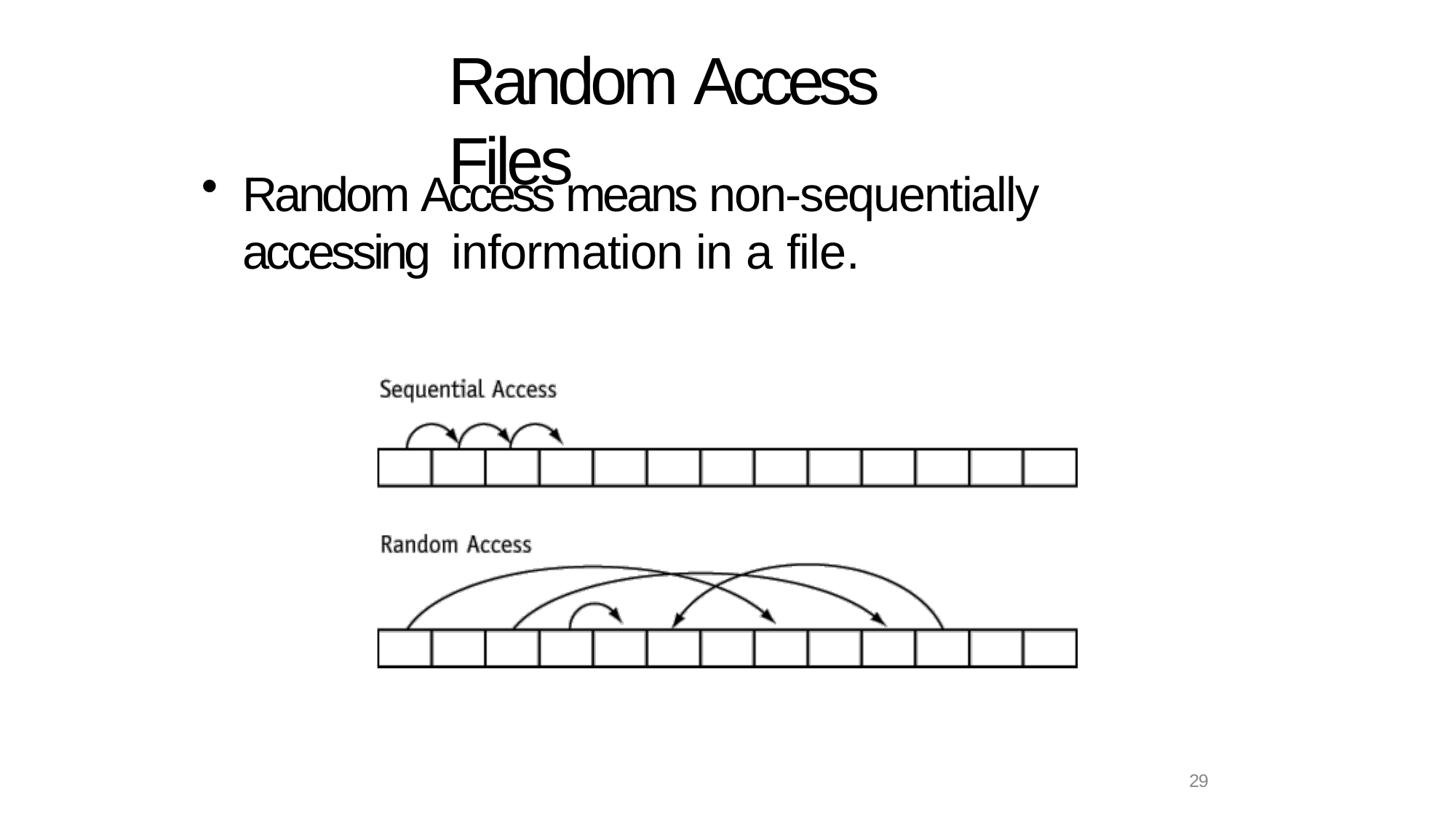

# Random Access Files
Random Access means non-sequentially accessing  information in a file.

29